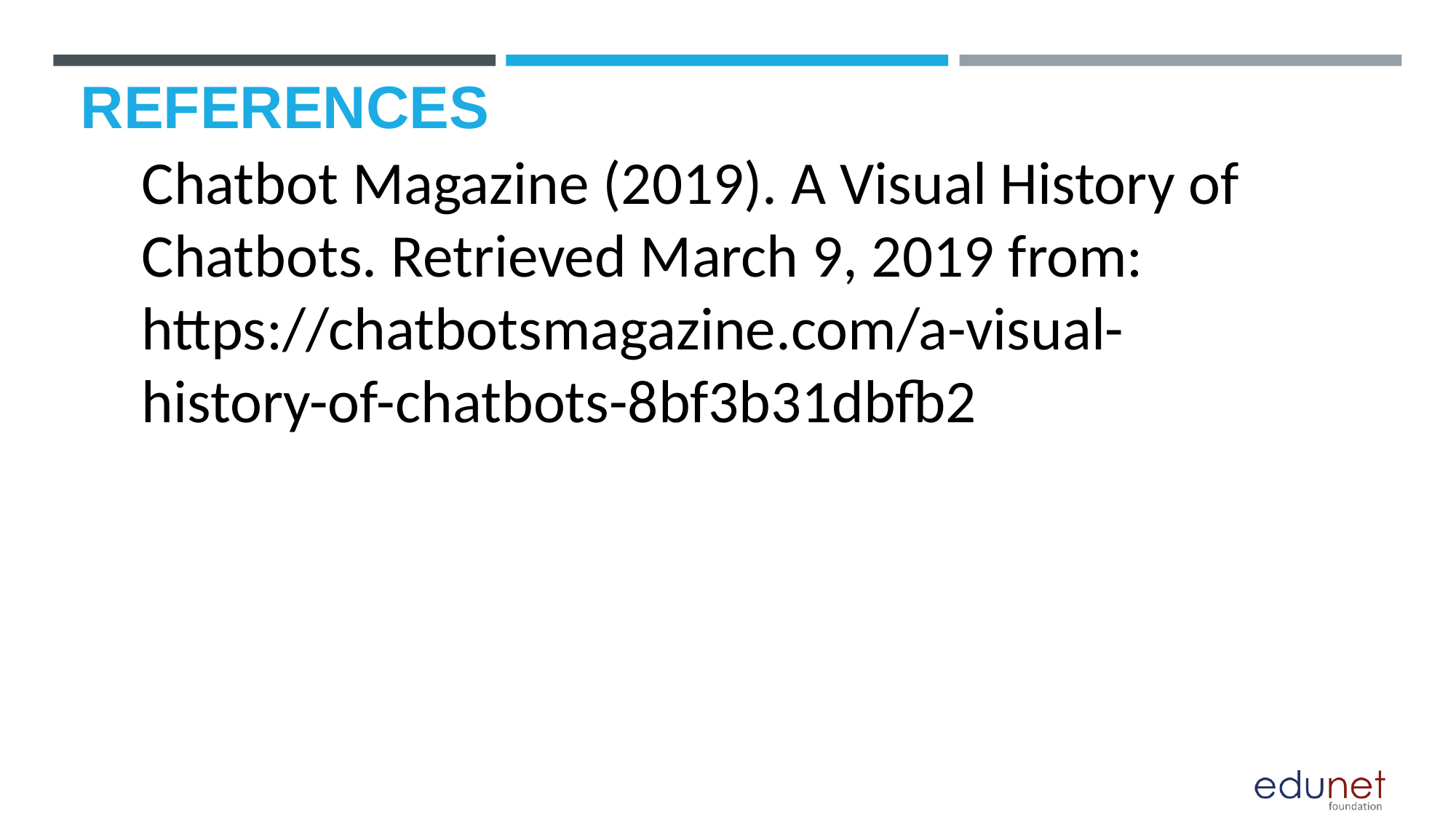

# REFERENCES
Chatbot Magazine (2019). A Visual History of Chatbots. Retrieved March 9, 2019 from: https://chatbotsmagazine.com/a-visual-history-of-chatbots-8bf3b31dbfb2